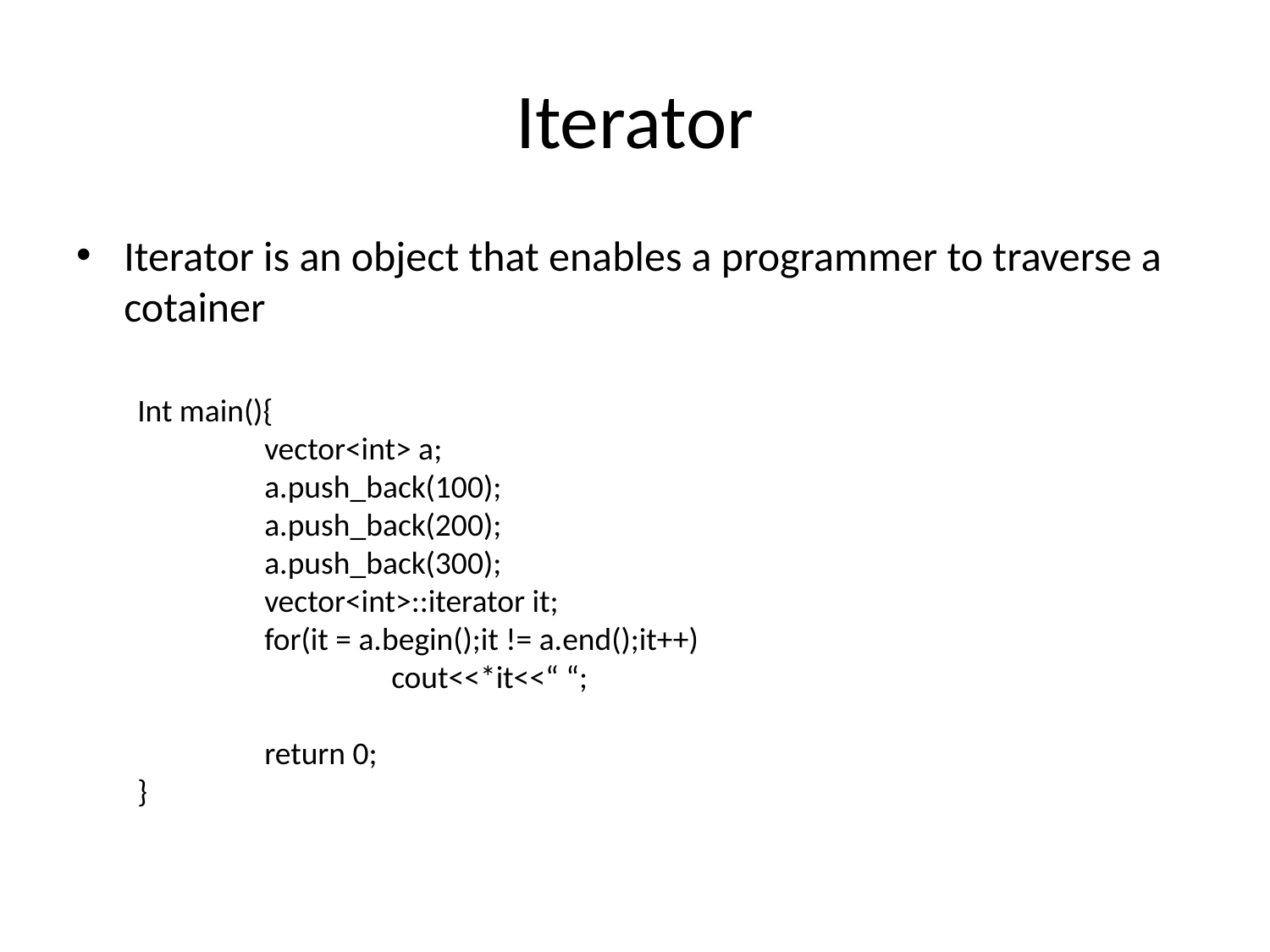

# Iterator
Iterator is an object that enables a programmer to traverse a cotainer
Int main(){
	vector<int> a;
	a.push_back(100);
	a.push_back(200);
	a.push_back(300);
	vector<int>::iterator it;
	for(it = a.begin();it != a.end();it++)
		cout<<*it<<“ “;

	return 0;
}